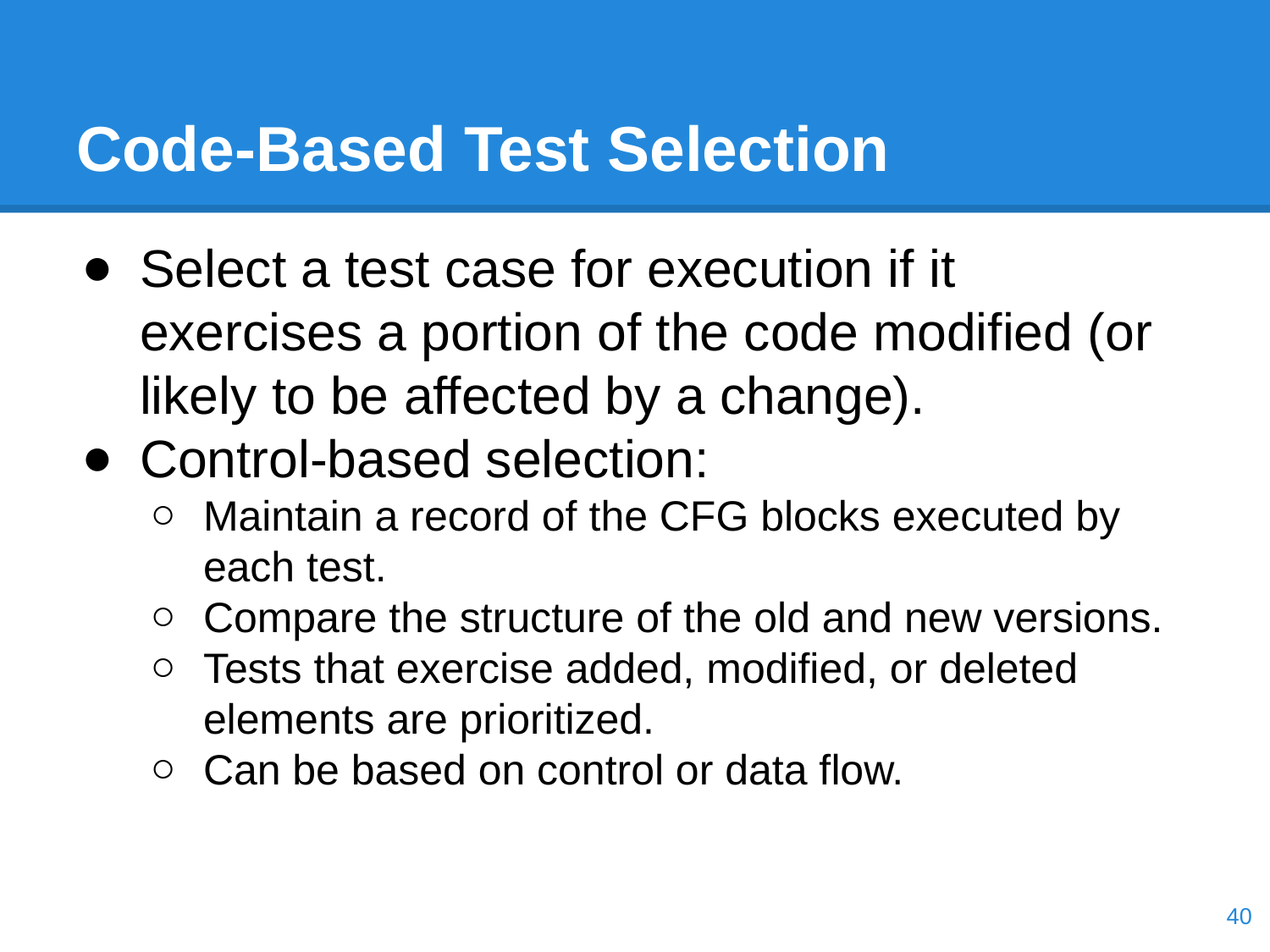

# Code-Based Test Selection
Select a test case for execution if it exercises a portion of the code modified (or likely to be affected by a change).
Control-based selection:
Maintain a record of the CFG blocks executed by each test.
Compare the structure of the old and new versions.
Tests that exercise added, modified, or deleted elements are prioritized.
Can be based on control or data flow.
40